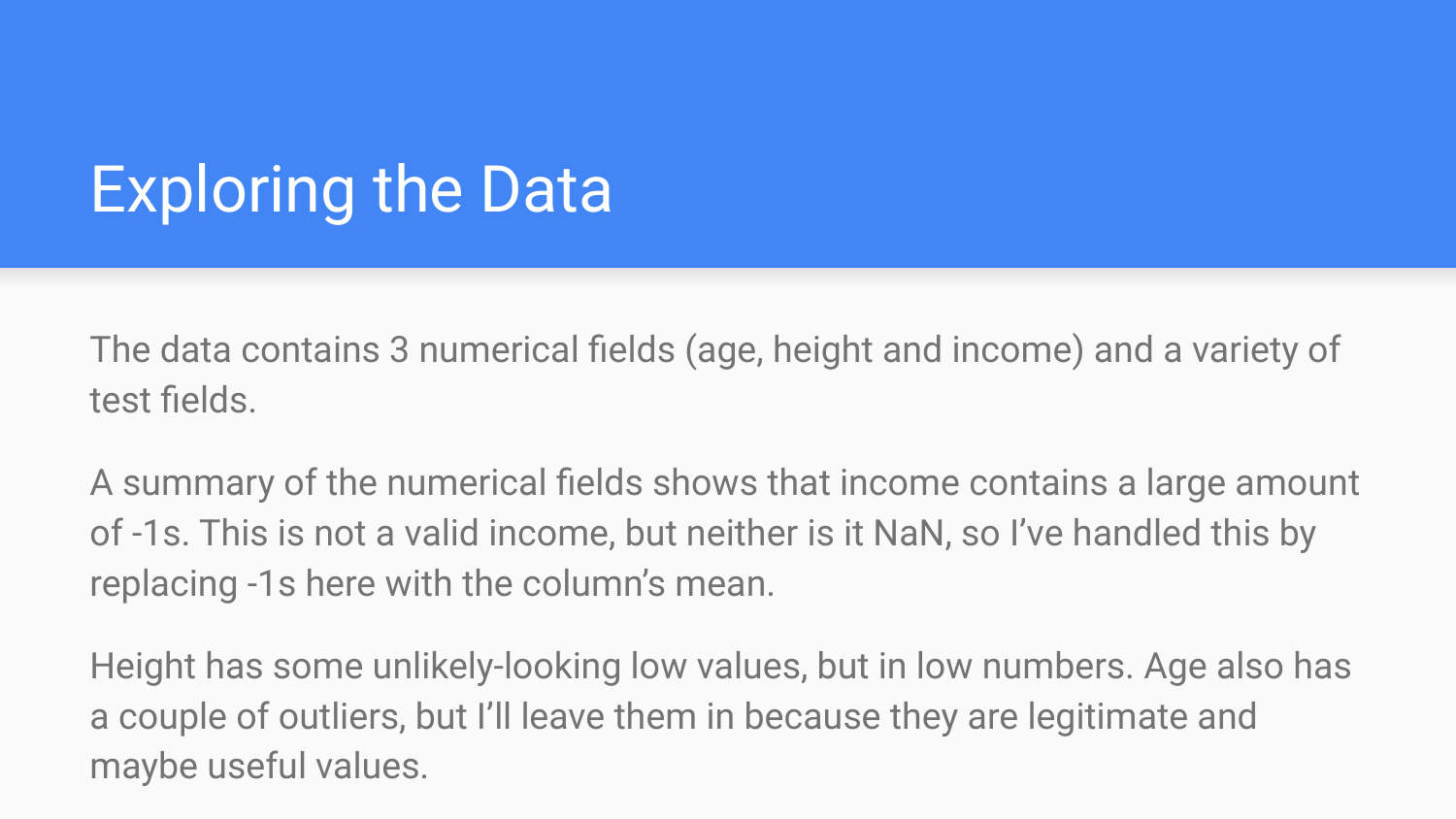

# Exploring the Data
The data contains 3 numerical fields (age, height and income) and a variety of test fields.
A summary of the numerical fields shows that income contains a large amount of -1s. This is not a valid income, but neither is it NaN, so I’ve handled this by replacing -1s here with the column’s mean.
Height has some unlikely-looking low values, but in low numbers. Age also has a couple of outliers, but I’ll leave them in because they are legitimate and maybe useful values.